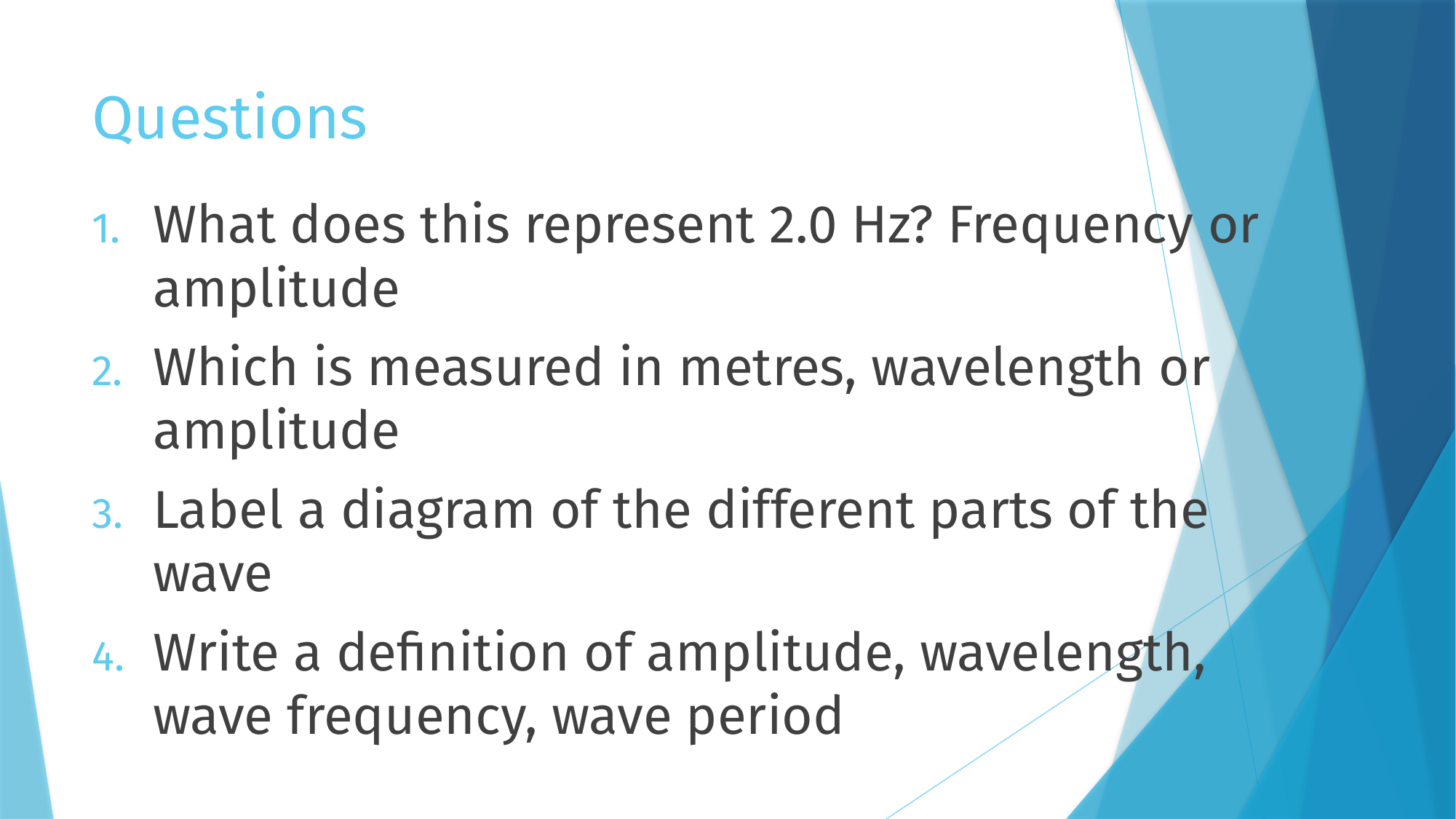

# Questions
What does this represent 2.0 Hz? Frequency or amplitude
Which is measured in metres, wavelength or amplitude
Label a diagram of the different parts of the wave
Write a definition of amplitude, wavelength, wave frequency, wave period